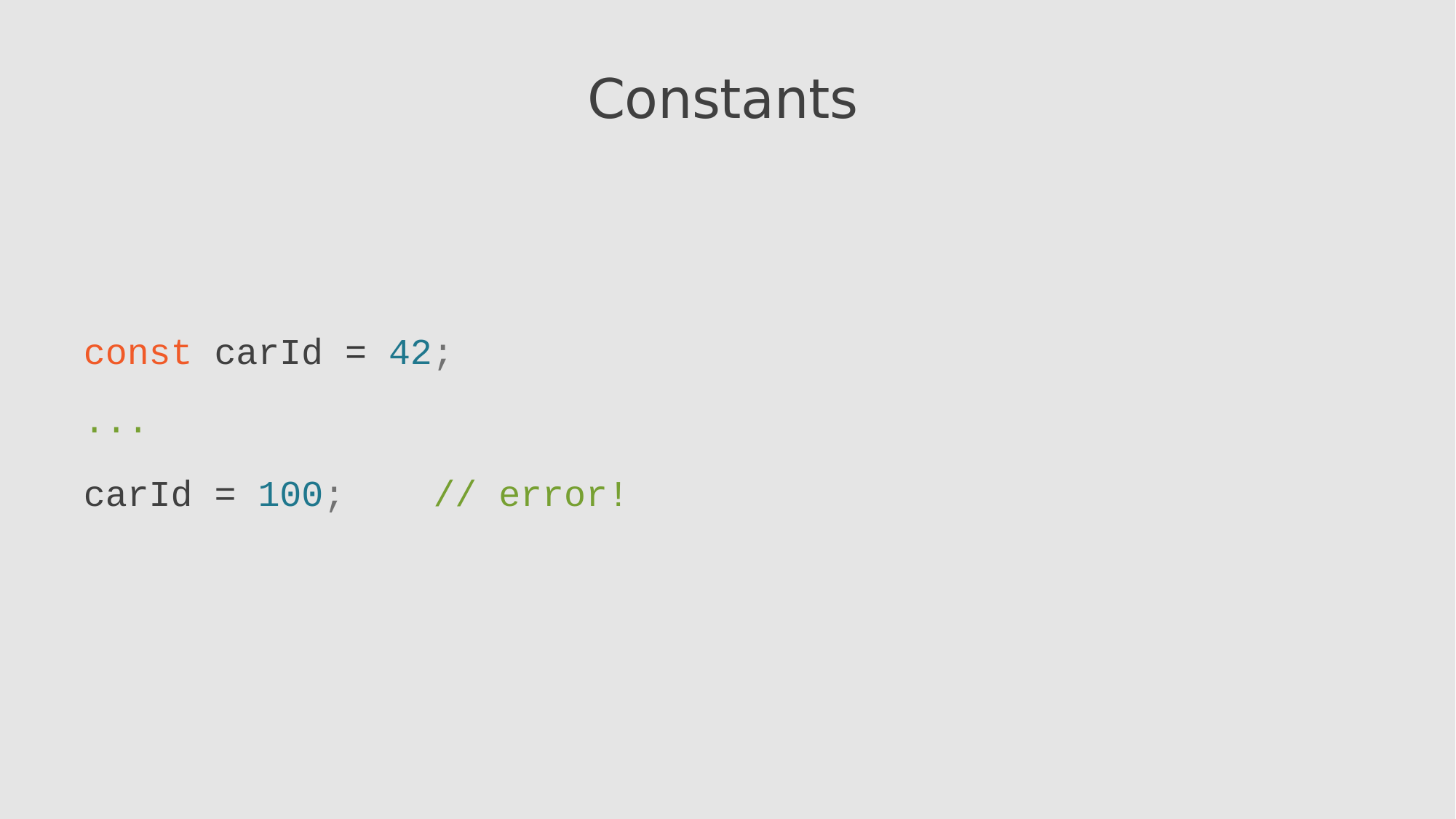

# Constants
| const ... | carId = | 42; |  |
| --- | --- | --- | --- |
| carId | = 100; | // | error! |
6